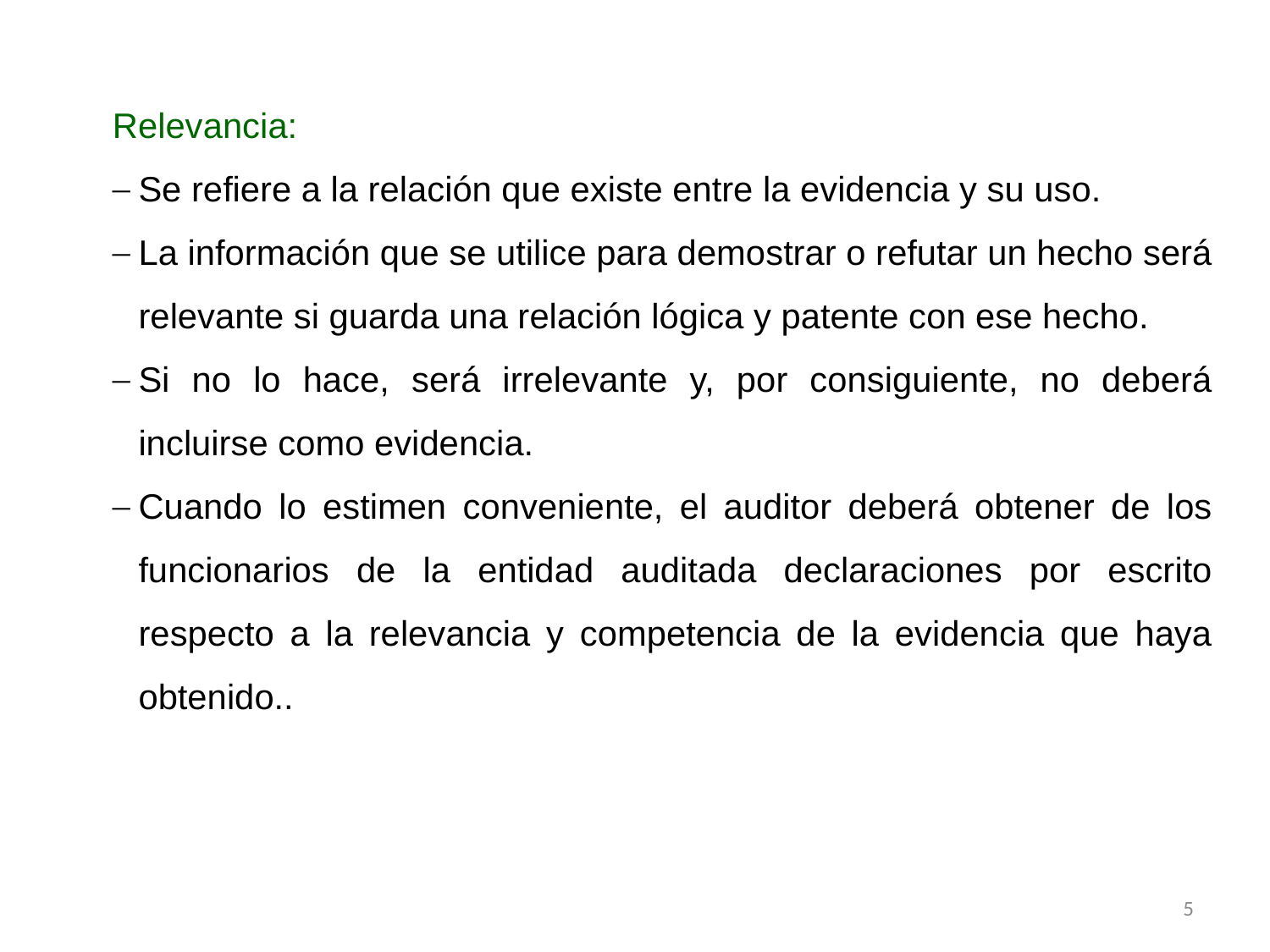

Relevancia:
Se refiere a la relación que existe entre la evidencia y su uso.
La información que se utilice para demostrar o refutar un hecho será relevante si guarda una relación lógica y patente con ese hecho.
Si no lo hace, será irrelevante y, por consiguiente, no deberá incluirse como evidencia.
Cuando lo estimen conveniente, el auditor deberá obtener de los funcionarios de la entidad auditada declaraciones por escrito respecto a la relevancia y competencia de la evidencia que haya obtenido..
5